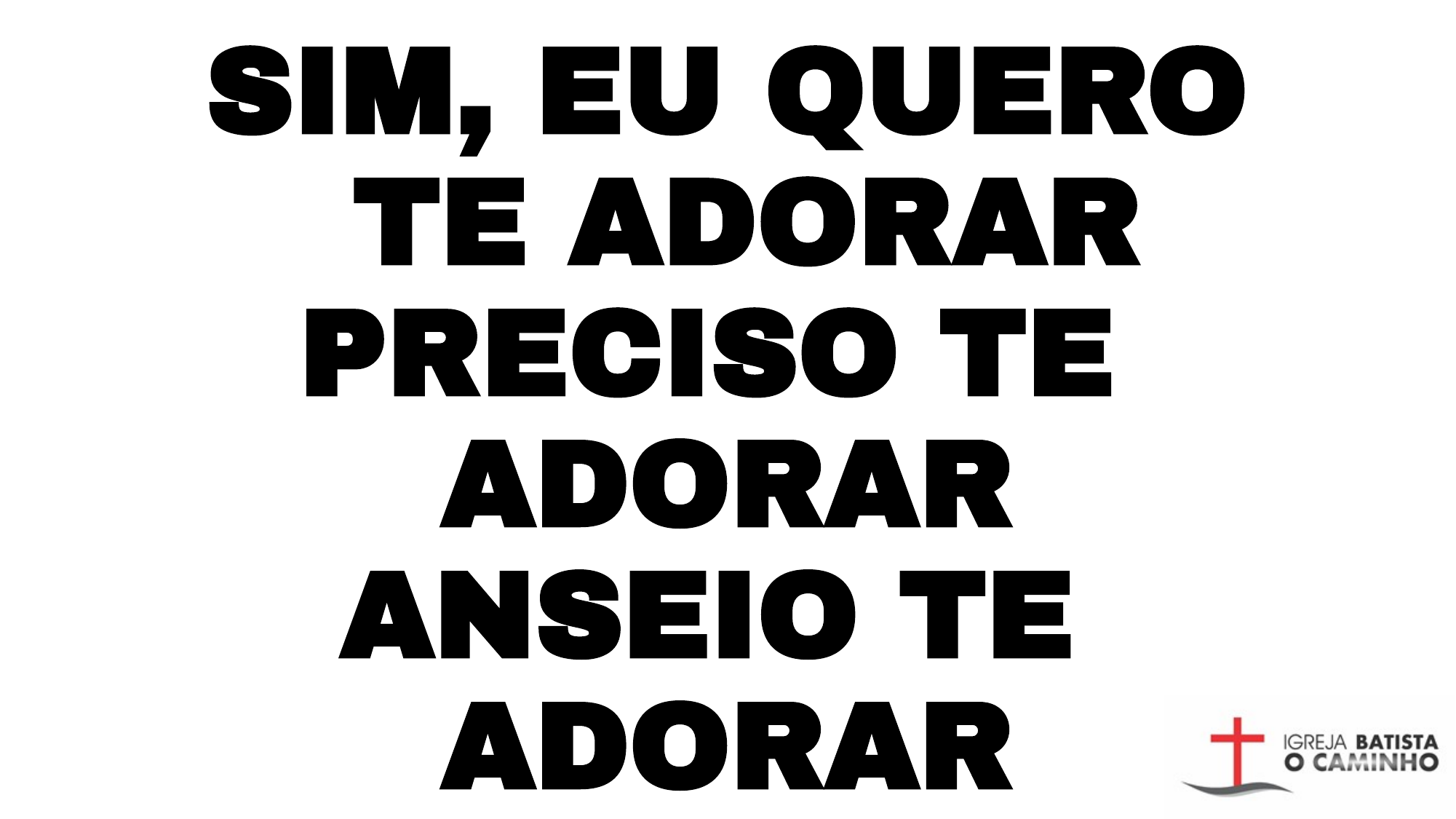

# SIM, EU QUERO TE ADORAR PRECISO TE ADORAR ANSEIO TE ADORAR